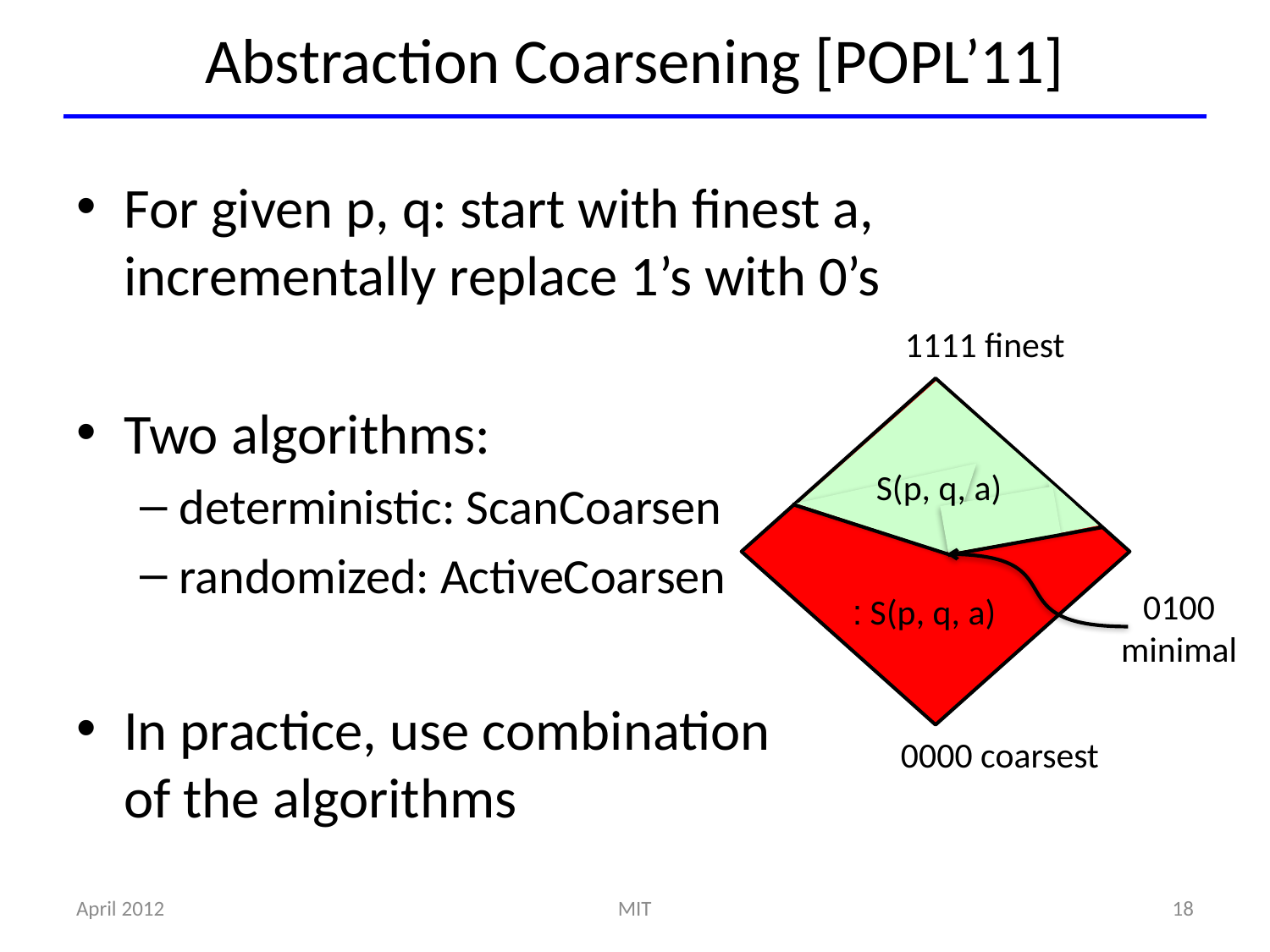

# Abstraction Coarsening [POPL’11]
For given p, q: start with finest a, incrementally replace 1’s with 0’s

Two algorithms:
deterministic: ScanCoarsen
randomized: ActiveCoarsen

In practice, use combination
of the algorithms
1111 finest

S(p, q, a)
0100
minimal
: S(p, q, a)
0000 coarsest
April 2012
MIT
18